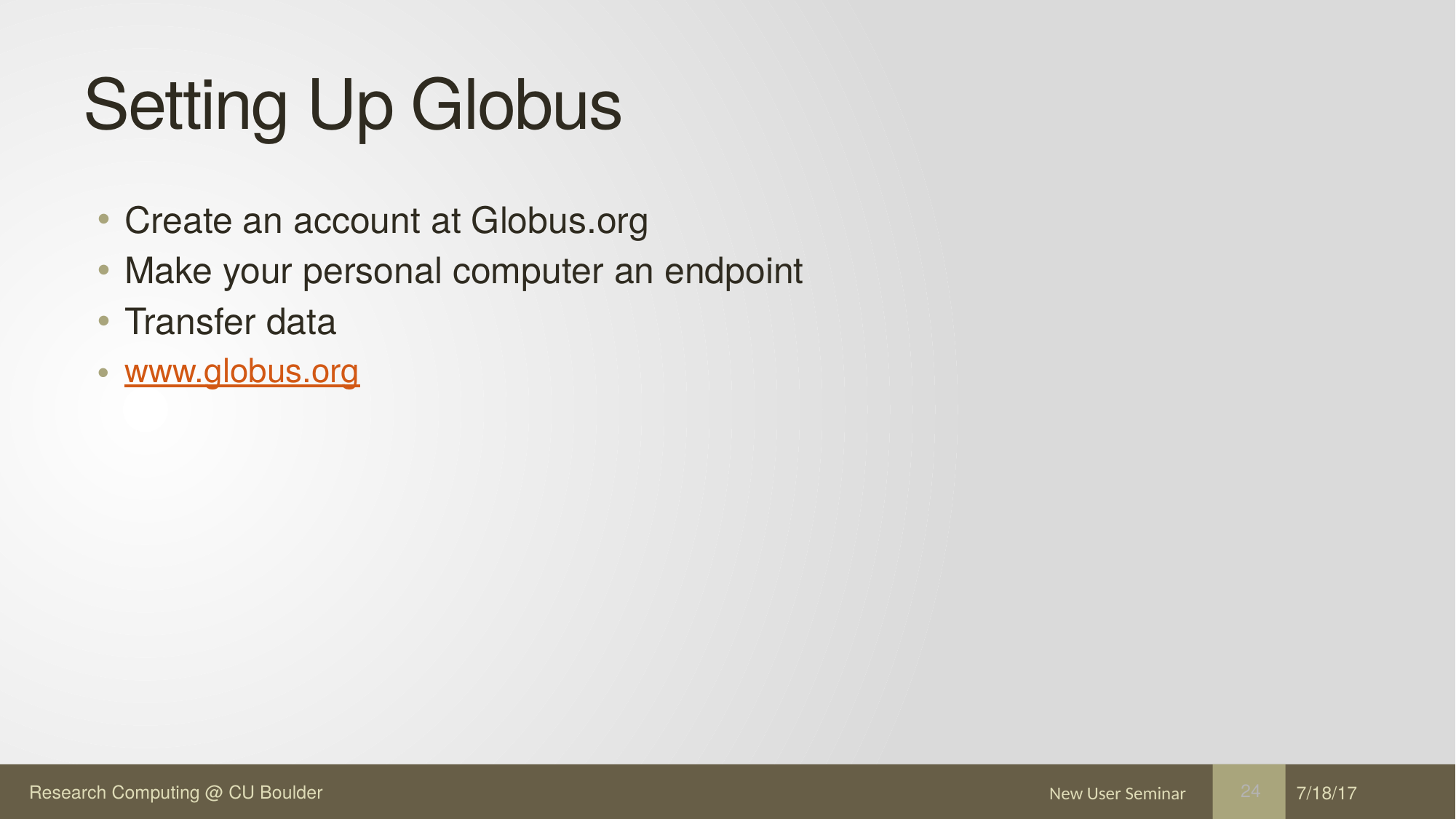

# Setting Up Globus
Create an account at Globus.org
Make your personal computer an endpoint
Transfer data
www.globus.org

New User Seminar
7/18/17
24